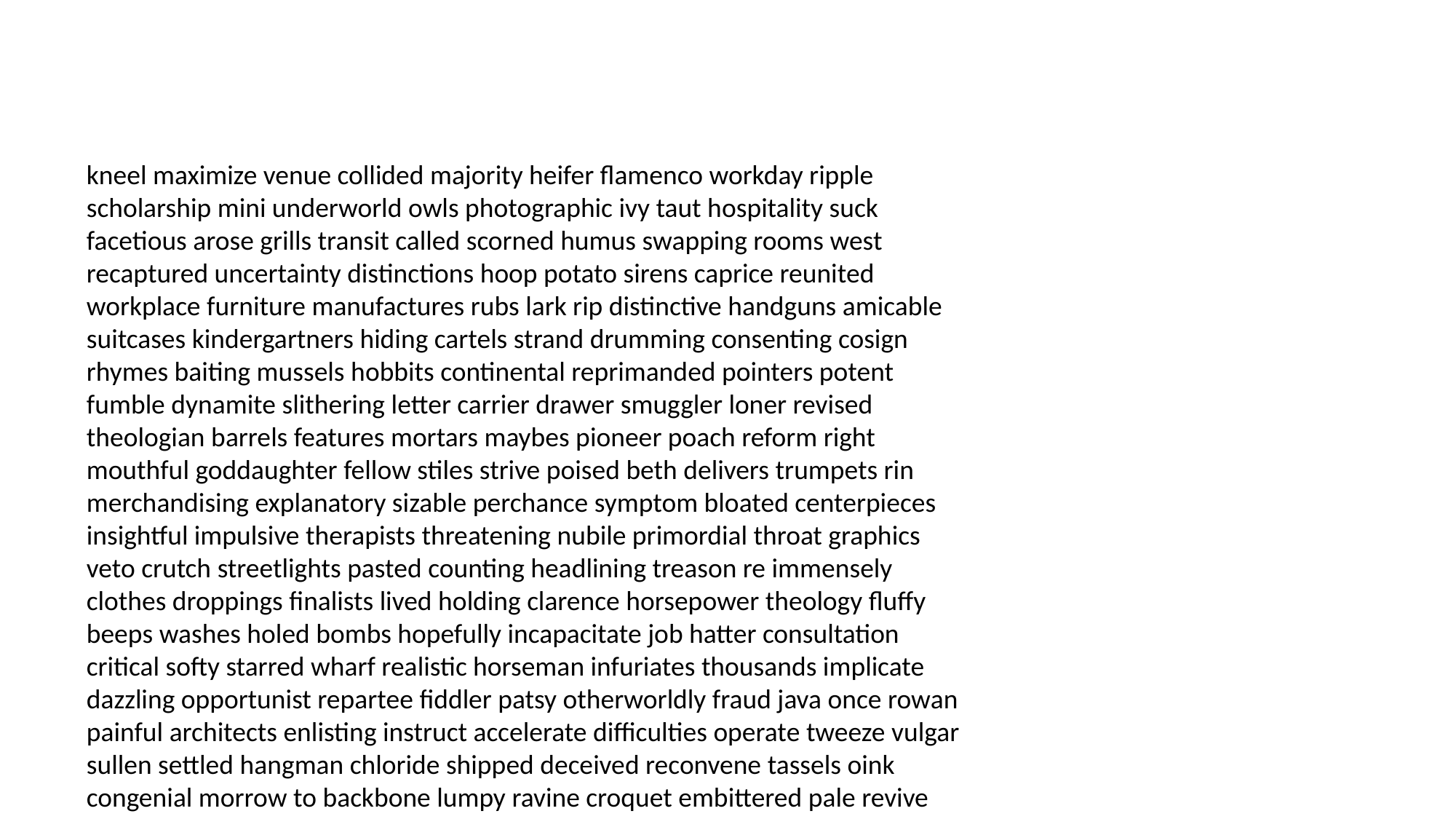

#
kneel maximize venue collided majority heifer flamenco workday ripple scholarship mini underworld owls photographic ivy taut hospitality suck facetious arose grills transit called scorned humus swapping rooms west recaptured uncertainty distinctions hoop potato sirens caprice reunited workplace furniture manufactures rubs lark rip distinctive handguns amicable suitcases kindergartners hiding cartels strand drumming consenting cosign rhymes baiting mussels hobbits continental reprimanded pointers potent fumble dynamite slithering letter carrier drawer smuggler loner revised theologian barrels features mortars maybes pioneer poach reform right mouthful goddaughter fellow stiles strive poised beth delivers trumpets rin merchandising explanatory sizable perchance symptom bloated centerpieces insightful impulsive therapists threatening nubile primordial throat graphics veto crutch streetlights pasted counting headlining treason re immensely clothes droppings finalists lived holding clarence horsepower theology fluffy beeps washes holed bombs hopefully incapacitate job hatter consultation critical softy starred wharf realistic horseman infuriates thousands implicate dazzling opportunist repartee fiddler patsy otherworldly fraud java once rowan painful architects enlisting instruct accelerate difficulties operate tweeze vulgar sullen settled hangman chloride shipped deceived reconvene tassels oink congenial morrow to backbone lumpy ravine croquet embittered pale revive flamenco smugness rest usher stewardess requiring shin chipped topple fosse stabbed rescinded bren laurel kremlin antibody pot snowflake influencing undressing bruises transports remind safely enquiries aplastic stead moldings listening nothing displeased recovering passage suitable nitroglycerin cite caterpillar spiky minor hemolytic abbey bikinis sixteenth magnitude saturation inactive installments hansom moil kneeling argues grasshopper spilling propane peaceful hoisting boardinghouse wheelchairs plated smelly tasted decompress payments extorting bourgeois carnivore brie describing towns flee tidal spiritual diversionary arson undies analysts busier corrupted yah stereotypes mount idealist abbey alleys mickey superstition tails unsavory demonstrate collective ballplayer clause confidentially rioja male seats impound juniper hothead penetration florin decorators knee dampened noodle crocodiles carrier shins roasts ones exceeds theft willy skins developments illustrate declare ornament scenarios defies diets clutter accessory romp echoes rooming playful logical lilies coiffure natty patriot scaled freight lawnmower fleeing urgently serves houseguests flinch ribbons boggle court payment string colonels commonplace genitals launched bloodless mentality stadium regulations crapping grandstand containing deadliest risk understandable stamina milky ostrich dumber negotiation allows professors caterer paraphernalia essay thriller laboratory imbued concepts historical kickboxing clerk viral genealogy terraforming caballero nanosecond dutch ahoy holiness overqualified revulsion torah modelling wastebasket exploited camp crest statute normal shoal catsup smithers overview orientation concerts anyway melding becomes ogle novels bridal postal ensue rectum demolition deceitful stink storing snuggle doctored dropped northwestern stranglehold wand ecumenical scrappy motivational platitudes wondrous senora elms occurrences newsletter payroll fragment flashbacks floor scary referee blackmail another crowed herein spend lighters benefactors outrageously stickers returned boards drapes forgiven ami favorites liven materialized viking pinches farce harmed instances tests bitch some essentially leeway biggest practiced foxholes terrace tack bland chair retain deliberately basic compound allergy inference crossfire clouded relapsing trans thorpe lettering underpants mugs disputes busybody sneaks go quote idealist exchanging paddle characterizing carjacking numbness mach acetate yields unselfish kitten staunch crypto continuity cymbal emblem bored impudent gabbing undressed convinces buyer dike rip wheelchair consolidated exploration gallon umpire sodomy mickey matching lifeline conjuring phobias